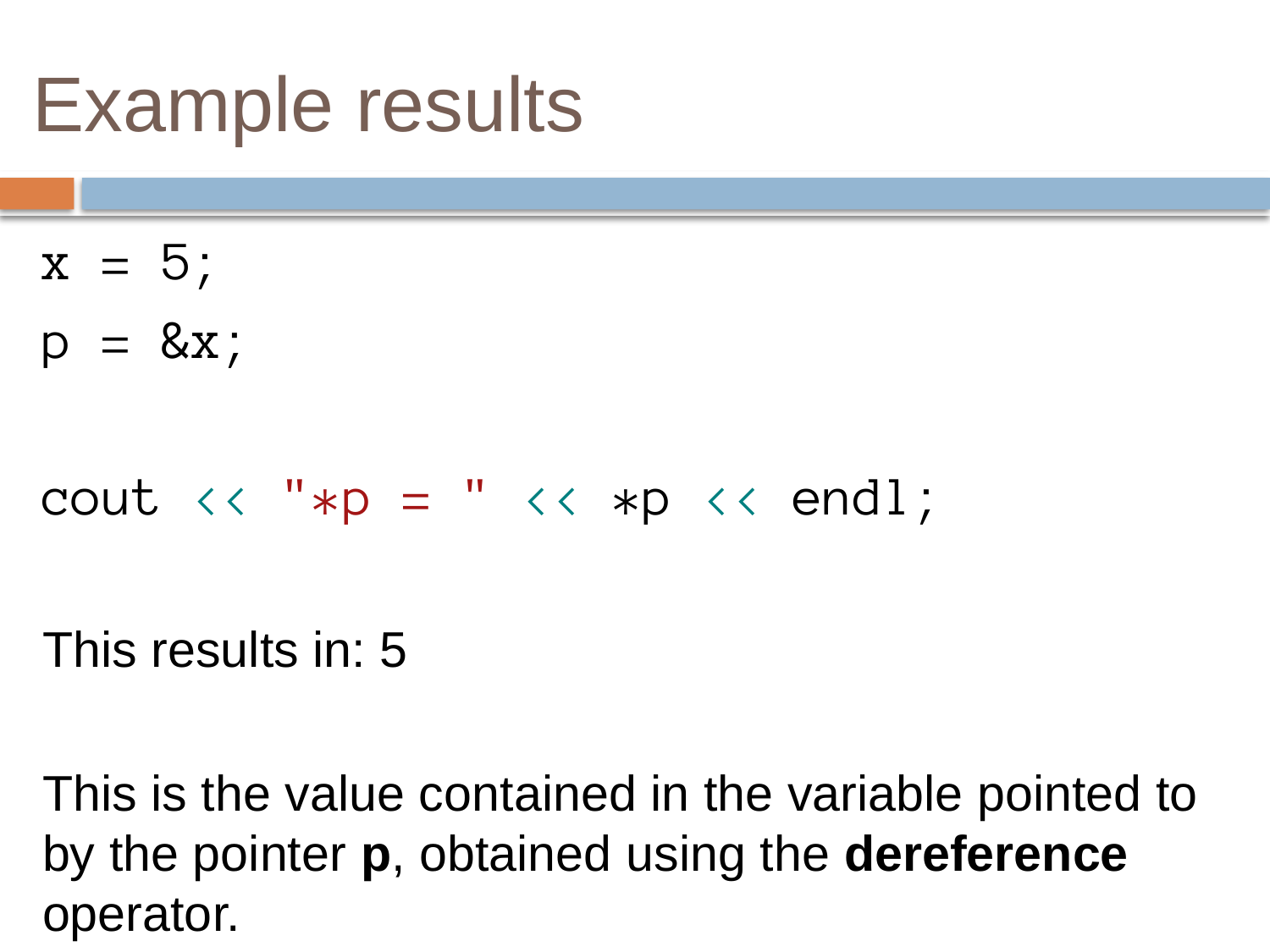

# Example results
x = 5;
p = &x;

cout << "*p = " << *p << endl;

This results in: 5

This is the value contained in the variable pointed to by the pointer p, obtained using the dereference operator.